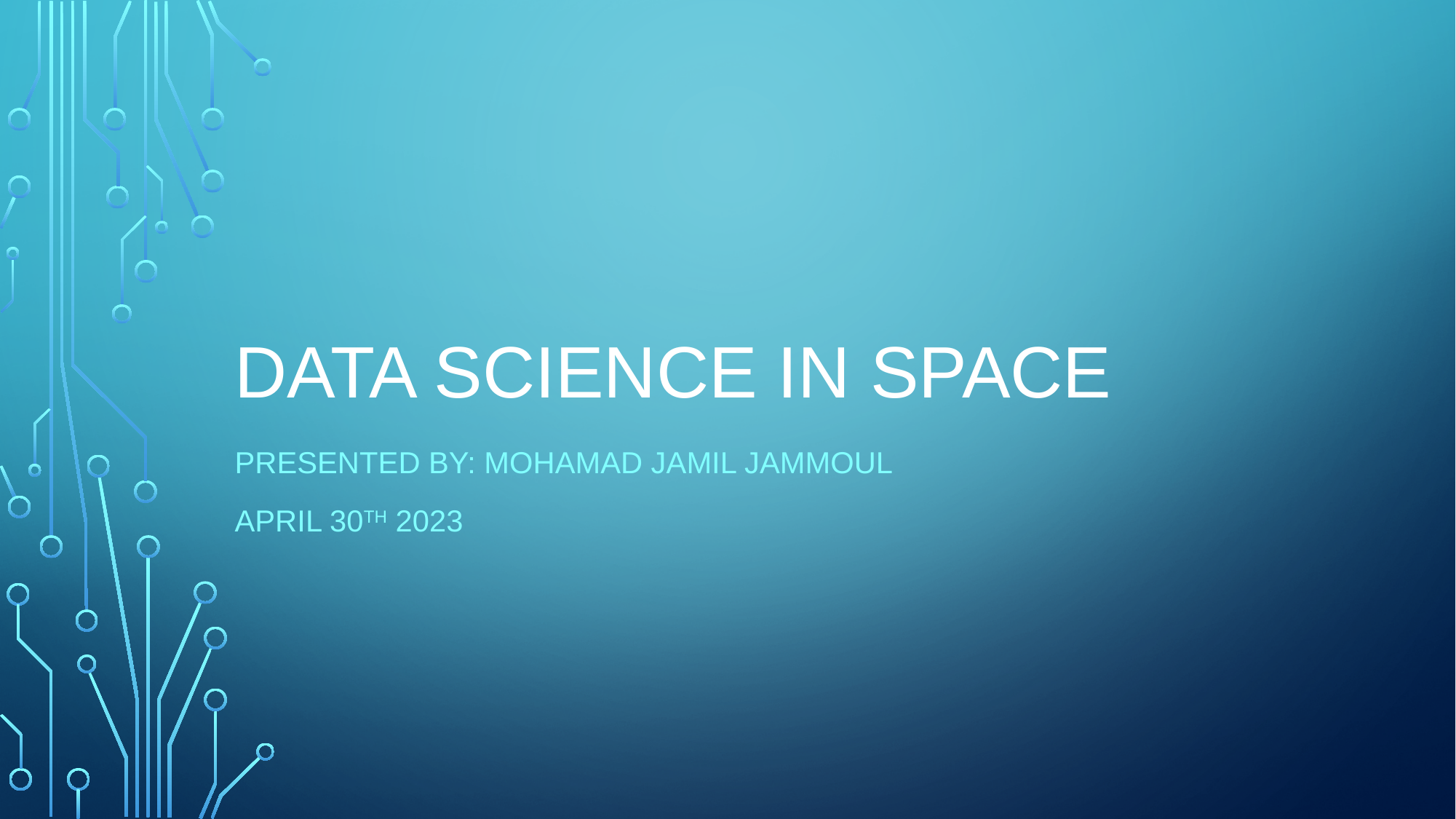

# Data science in space
Presented by: Mohamad Jamil jammoul
April 30th 2023